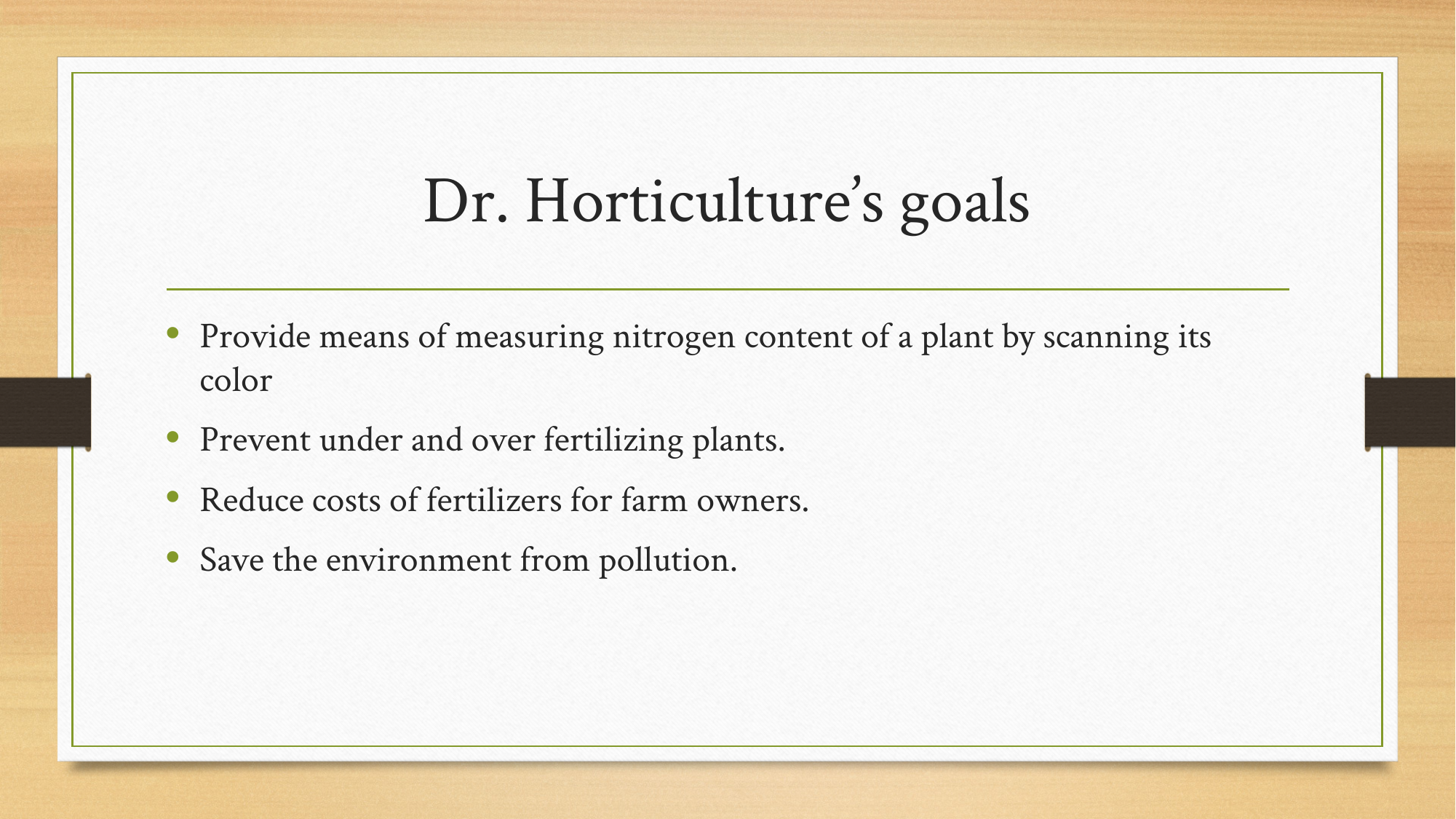

# Dr. Horticulture’s goals
Provide means of measuring nitrogen content of a plant by scanning its color
Prevent under and over fertilizing plants.
Reduce costs of fertilizers for farm owners.
Save the environment from pollution.